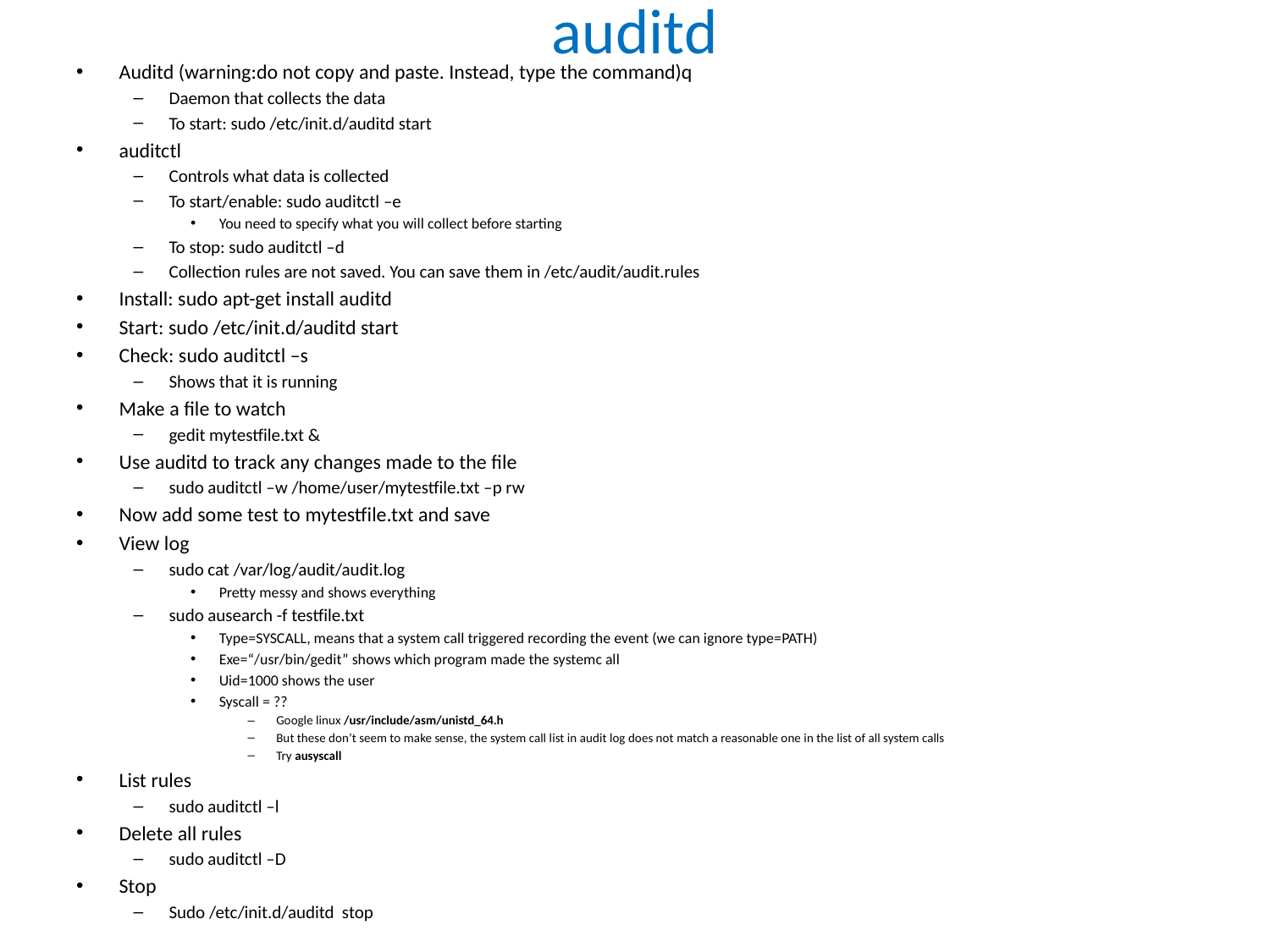

# auditd
Auditd (warning:do not copy and paste. Instead, type the command)q
Daemon that collects the data
To start: sudo /etc/init.d/auditd start
auditctl
Controls what data is collected
To start/enable: sudo auditctl –e
You need to specify what you will collect before starting
To stop: sudo auditctl –d
Collection rules are not saved. You can save them in /etc/audit/audit.rules
Install: sudo apt-get install auditd
Start: sudo /etc/init.d/auditd start
Check: sudo auditctl –s
Shows that it is running
Make a file to watch
gedit mytestfile.txt &
Use auditd to track any changes made to the file
sudo auditctl –w /home/user/mytestfile.txt –p rw
Now add some test to mytestfile.txt and save
View log
sudo cat /var/log/audit/audit.log
Pretty messy and shows everything
sudo ausearch -f testfile.txt
Type=SYSCALL, means that a system call triggered recording the event (we can ignore type=PATH)
Exe=“/usr/bin/gedit” shows which program made the systemc all
Uid=1000 shows the user
Syscall = ??
Google linux /usr/include/asm/unistd_64.h
But these don’t seem to make sense, the system call list in audit log does not match a reasonable one in the list of all system calls
Try ausyscall
List rules
sudo auditctl –l
Delete all rules
sudo auditctl –D
Stop
Sudo /etc/init.d/auditd  stop